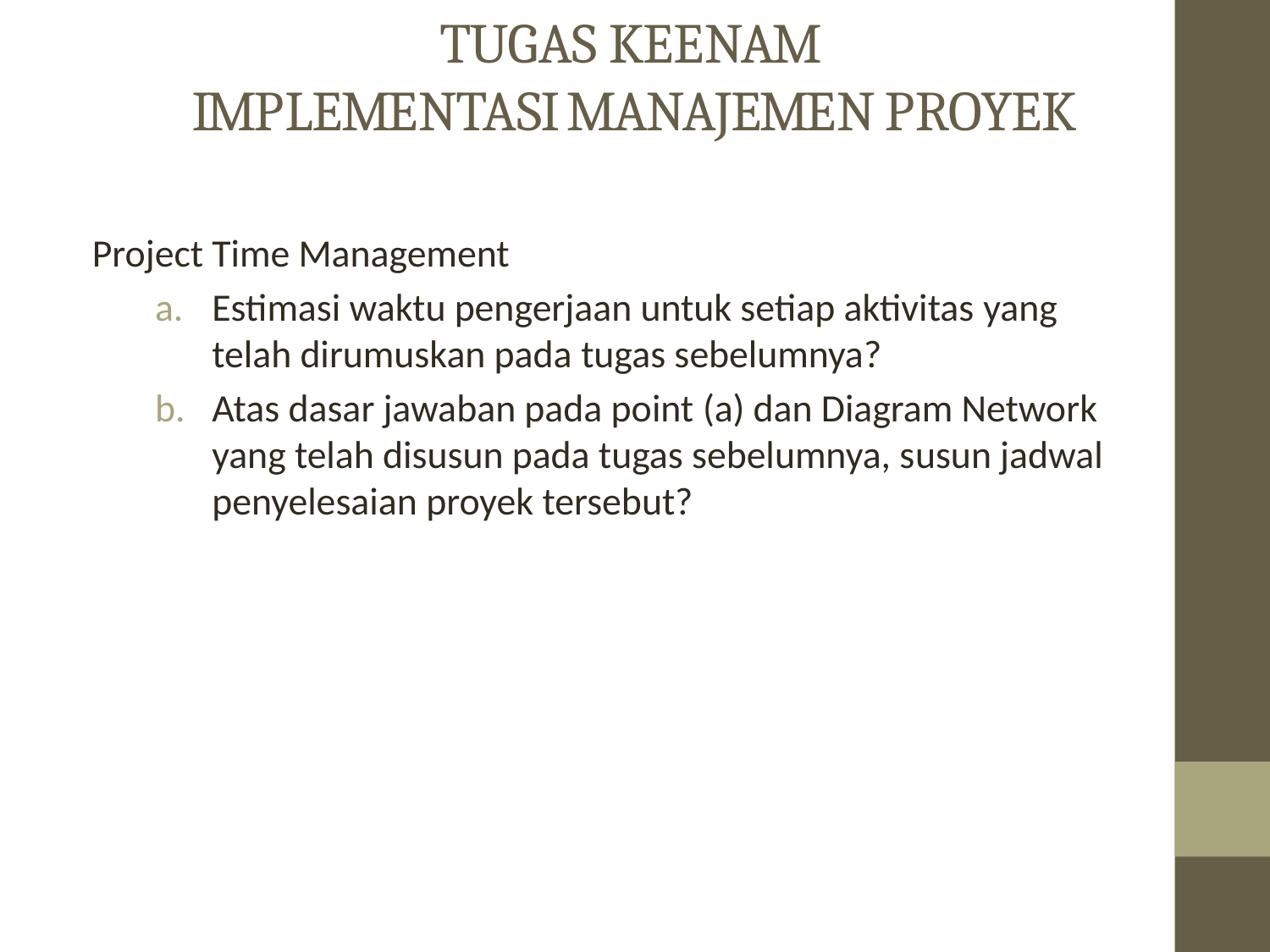

# TUGAS KEENAM IMPLEMENTASI MANAJEMEN PROYEK
Project Time Management
Estimasi waktu pengerjaan untuk setiap aktivitas yang telah dirumuskan pada tugas sebelumnya?
Atas dasar jawaban pada point (a) dan Diagram Network yang telah disusun pada tugas sebelumnya, susun jadwal penyelesaian proyek tersebut?